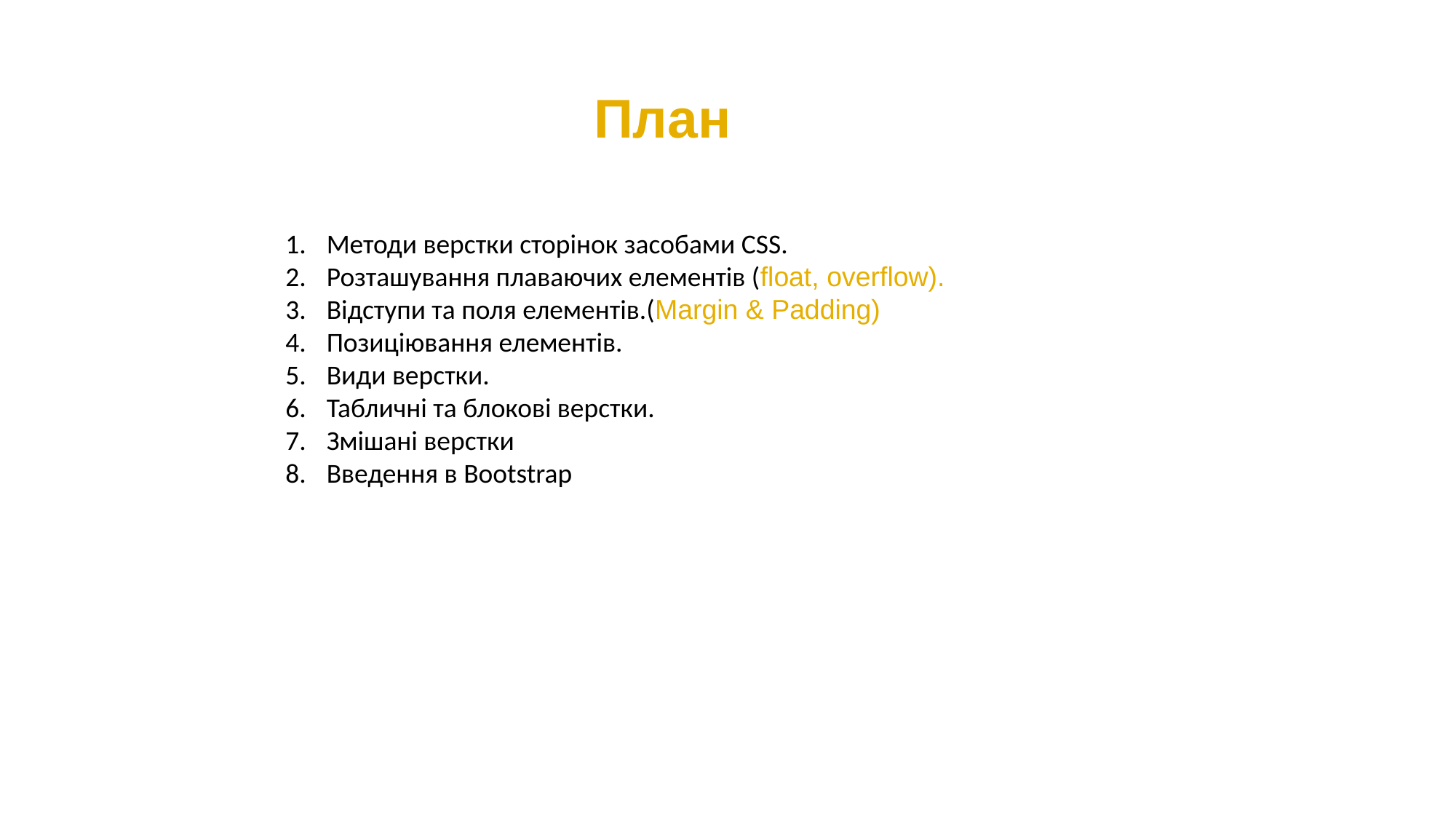

План

Методи верстки сторінок засобами CSS.
Розташування плаваючих елементів (float, overflow).
Відступи та поля елементів.(Margin & Padding)
Позиціювання елементів.
Види верстки.
Табличні та блокові верстки.
Змішані верстки
Введення в Bootstrap